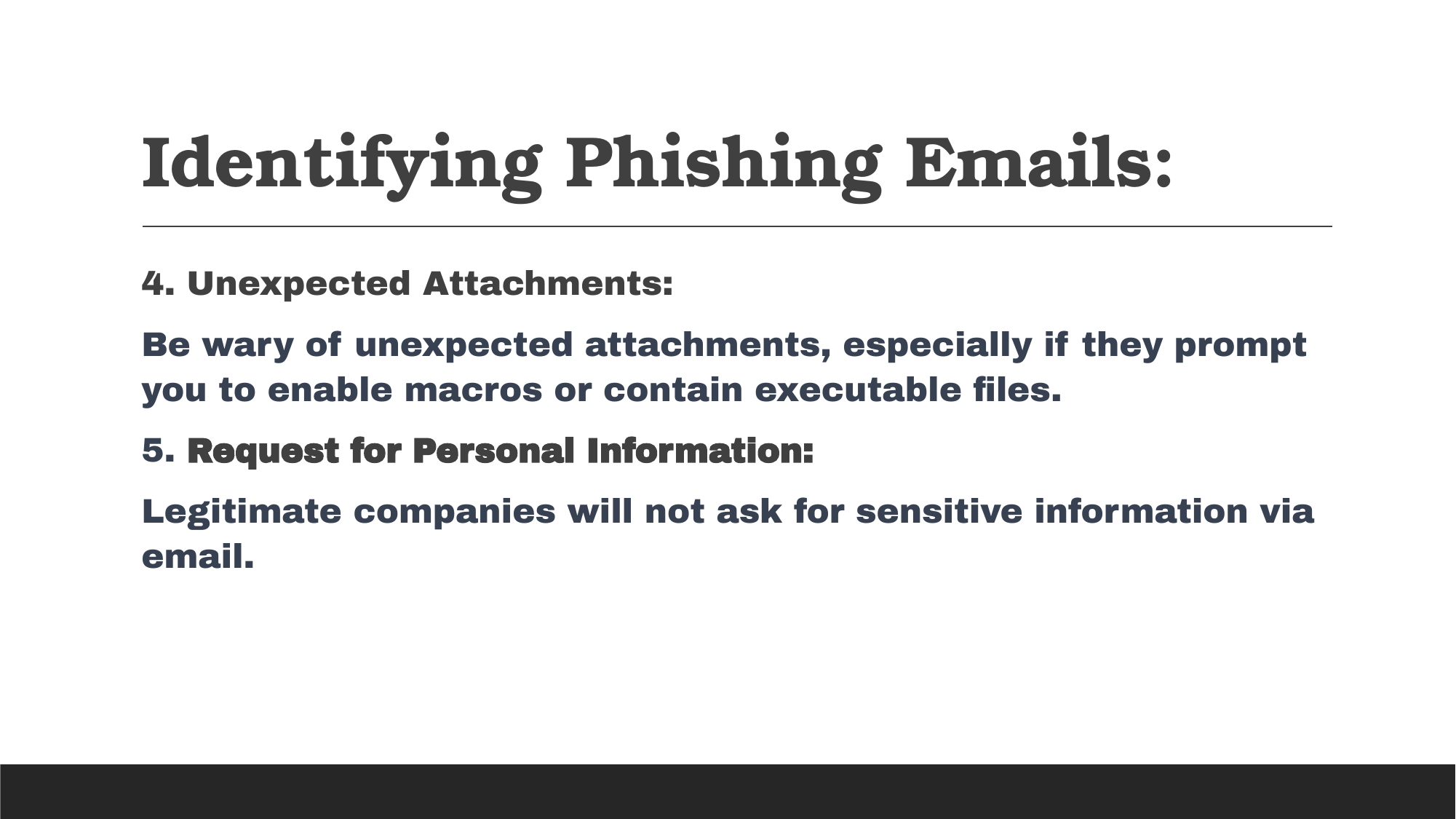

# Identifying Phishing Emails:
4. Unexpected Attachments:
Be wary of unexpected attachments, especially if they prompt you to enable macros or contain executable files.
5. Request for Personal Information:
Legitimate companies will not ask for sensitive information via email.